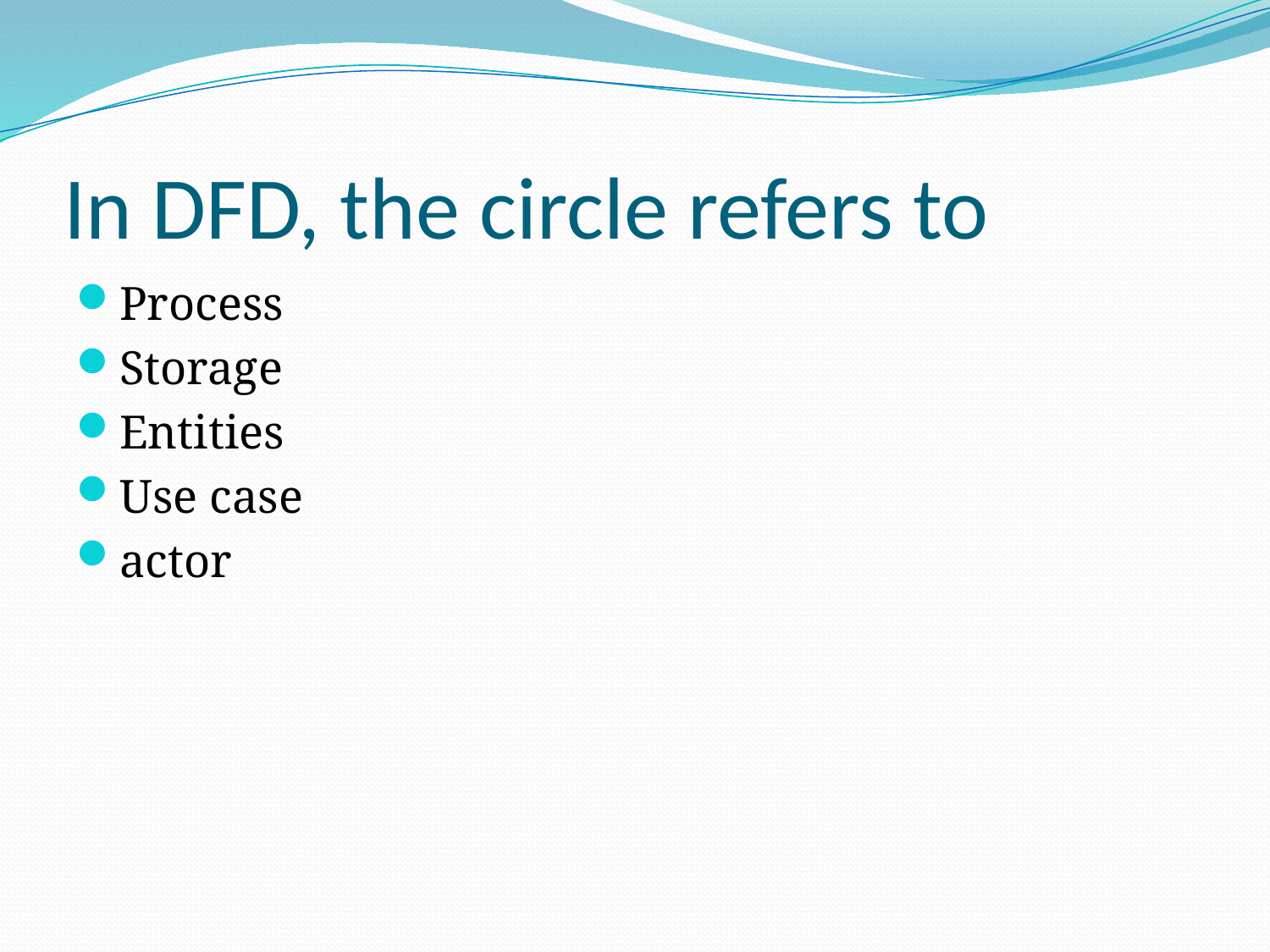

# In DFD, the circle refers to
Process
Storage
Entities
Use case
actor